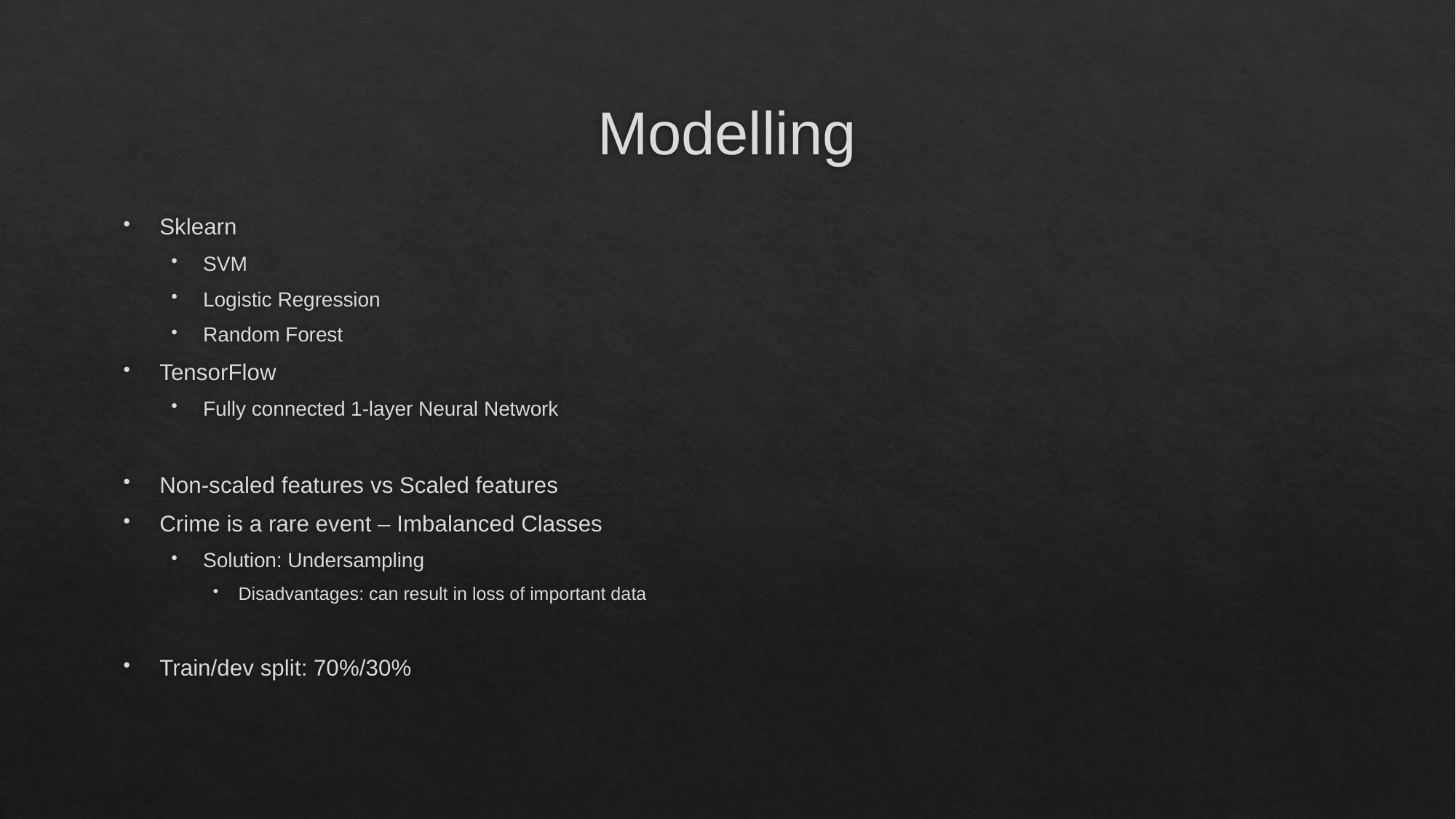

# Modelling
Sklearn
SVM
Logistic Regression
Random Forest
TensorFlow
Fully connected 1-layer Neural Network

Non-scaled features vs Scaled features
Crime is a rare event – Imbalanced Classes
Solution: Undersampling
Disadvantages: can result in loss of important data

Train/dev split: 70%/30%